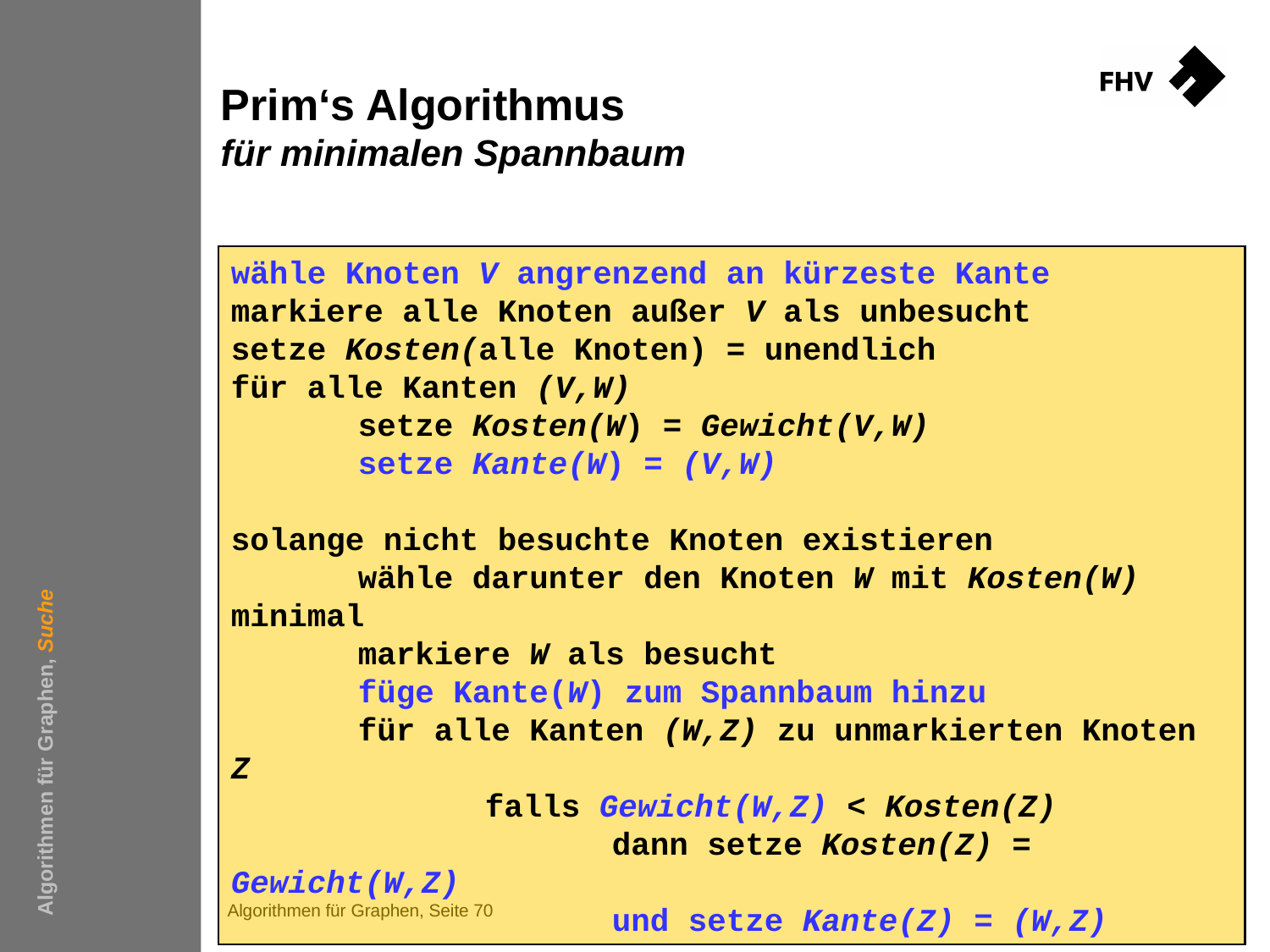

# Prim‘s Algorithmus für minimalen Spannbaum
wähle Knoten V angrenzend an kürzeste Kante
markiere alle Knoten außer V als unbesucht
setze Kosten(alle Knoten) = unendlich
für alle Kanten (V,W)
	setze Kosten(W) = Gewicht(V,W)
	setze Kante(W) = (V,W)

solange nicht besuchte Knoten existieren
	wähle darunter den Knoten W mit Kosten(W) minimal
	markiere W als besucht
	füge Kante(W) zum Spannbaum hinzu
	für alle Kanten (W,Z) zu unmarkierten Knoten Z
		falls Gewicht(W,Z) < Kosten(Z)
			dann setze Kosten(Z) = Gewicht(W,Z)
			und setze Kante(Z) = (W,Z)
Algorithmen für Graphen, Suche
Algorithmen für Graphen, Seite 70